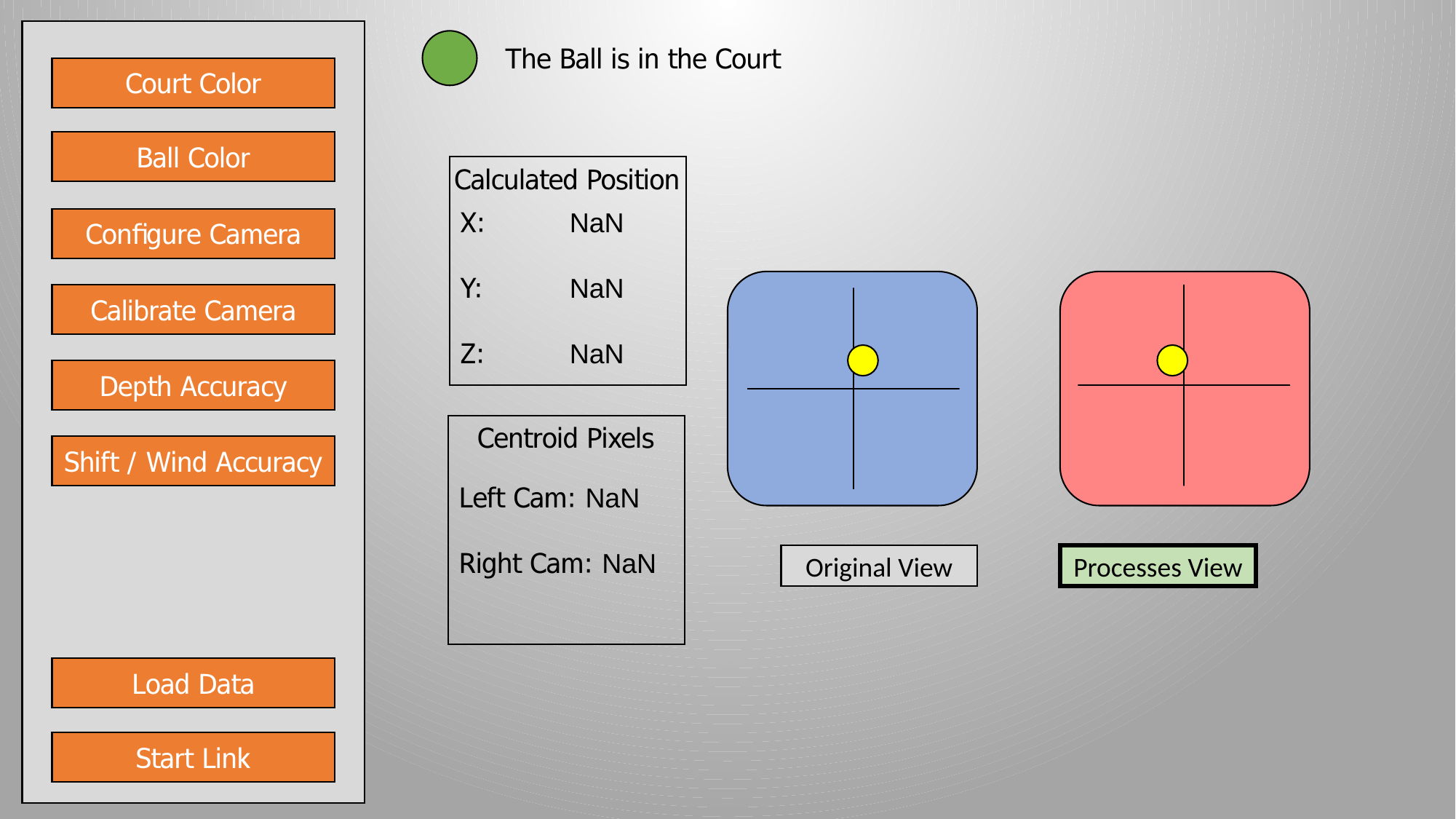

The Ball is in the Court
Court Color
Ball Color
Calculated Position

X:	NaN

Y:	NaN

Z:	NaN
Configure Camera

Calibrate Camera

Depth Accuracy

Left Cam: NaN

Right Cam: NaN

Centroid Pixels
Shift / Wind Accuracy
Original View
Processes View
Load Data
Start Link